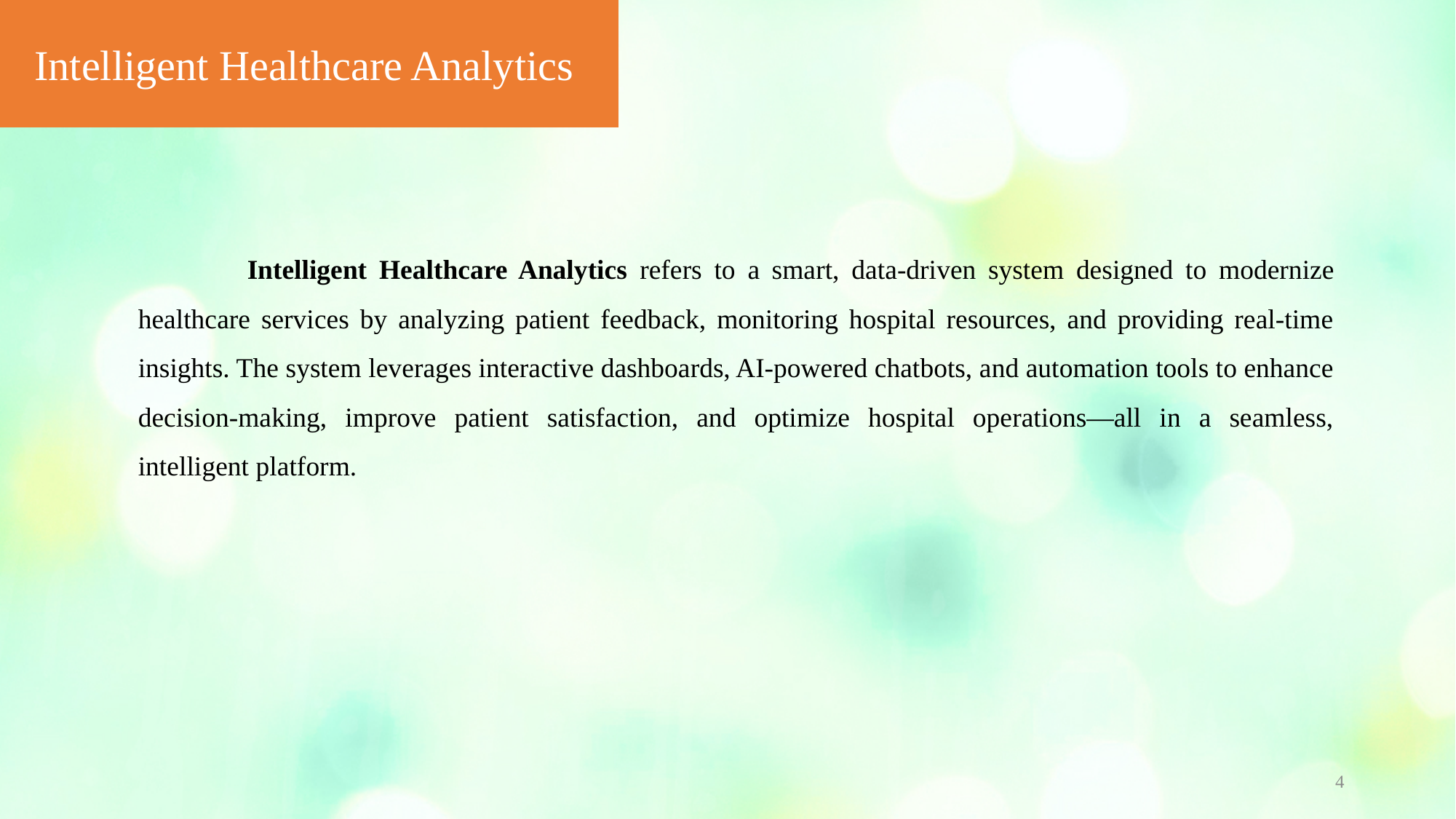

Intelligent Healthcare Analytics
	Intelligent Healthcare Analytics refers to a smart, data-driven system designed to modernize healthcare services by analyzing patient feedback, monitoring hospital resources, and providing real-time insights. The system leverages interactive dashboards, AI-powered chatbots, and automation tools to enhance decision-making, improve patient satisfaction, and optimize hospital operations—all in a seamless, intelligent platform.
4